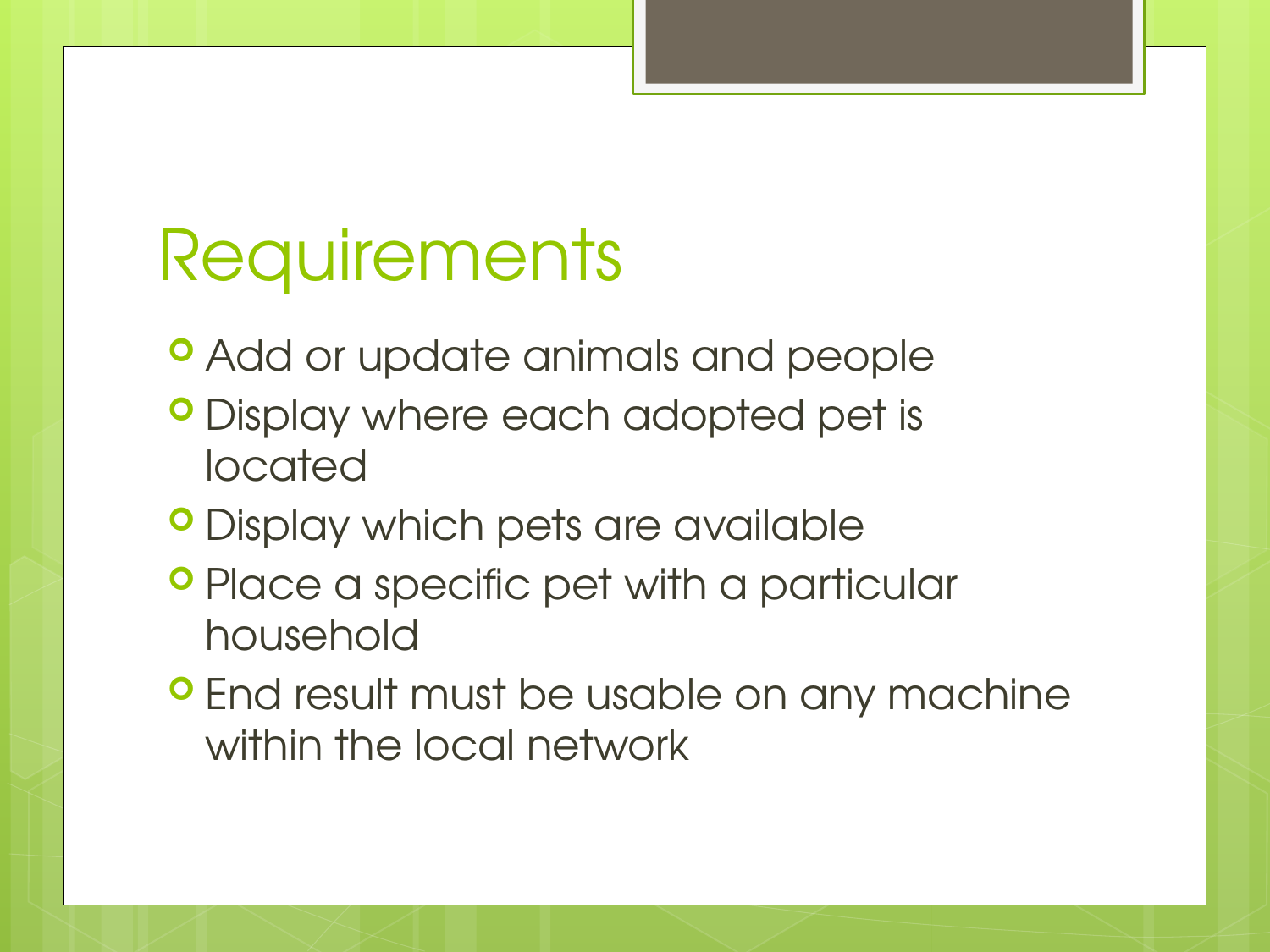

# Requirements
Add or update animals and people
Display where each adopted pet is located
Display which pets are available
Place a specific pet with a particular household
End result must be usable on any machine within the local network